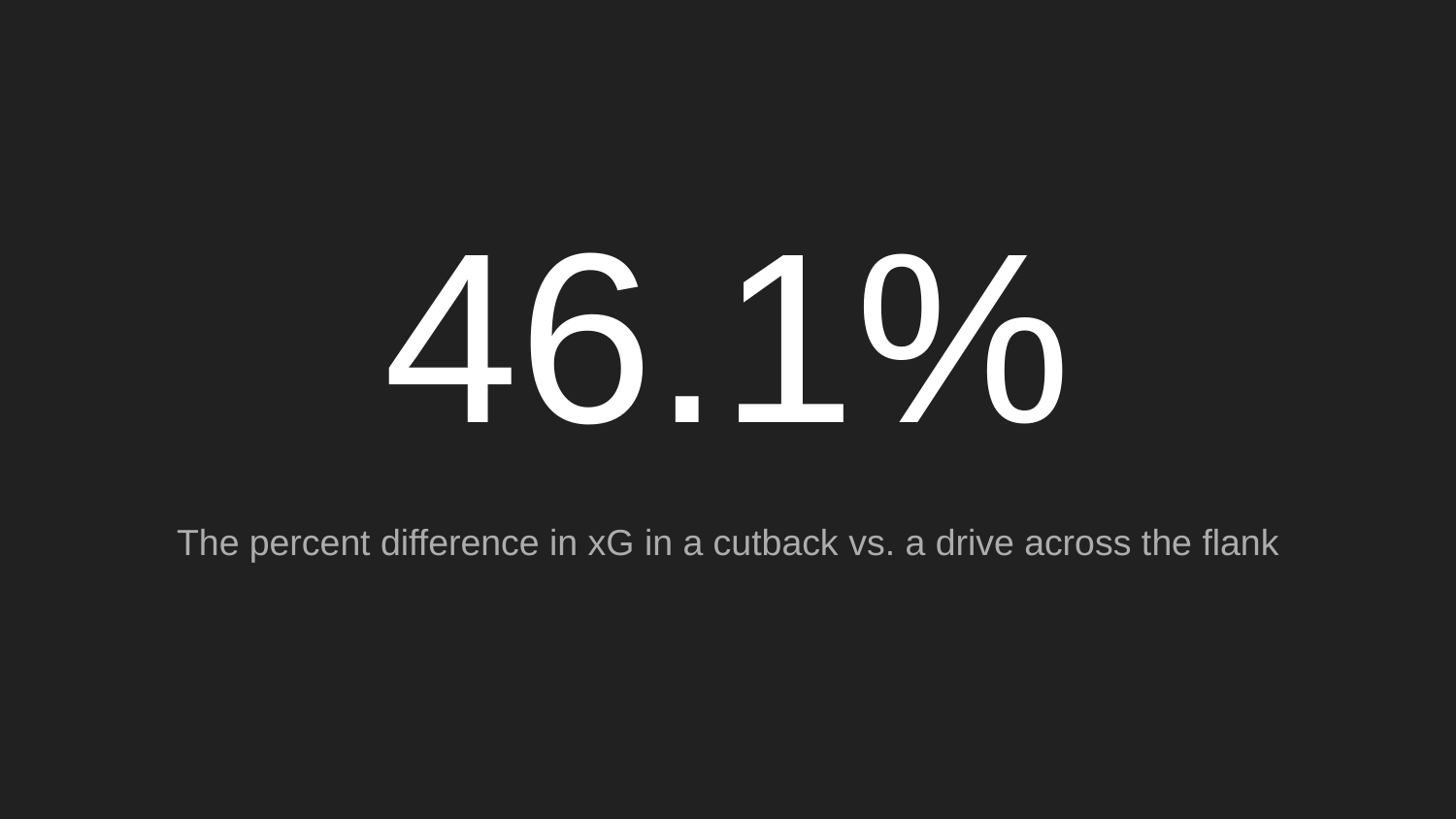

# 46.1%
The percent difference in xG in a cutback vs. a drive across the flank